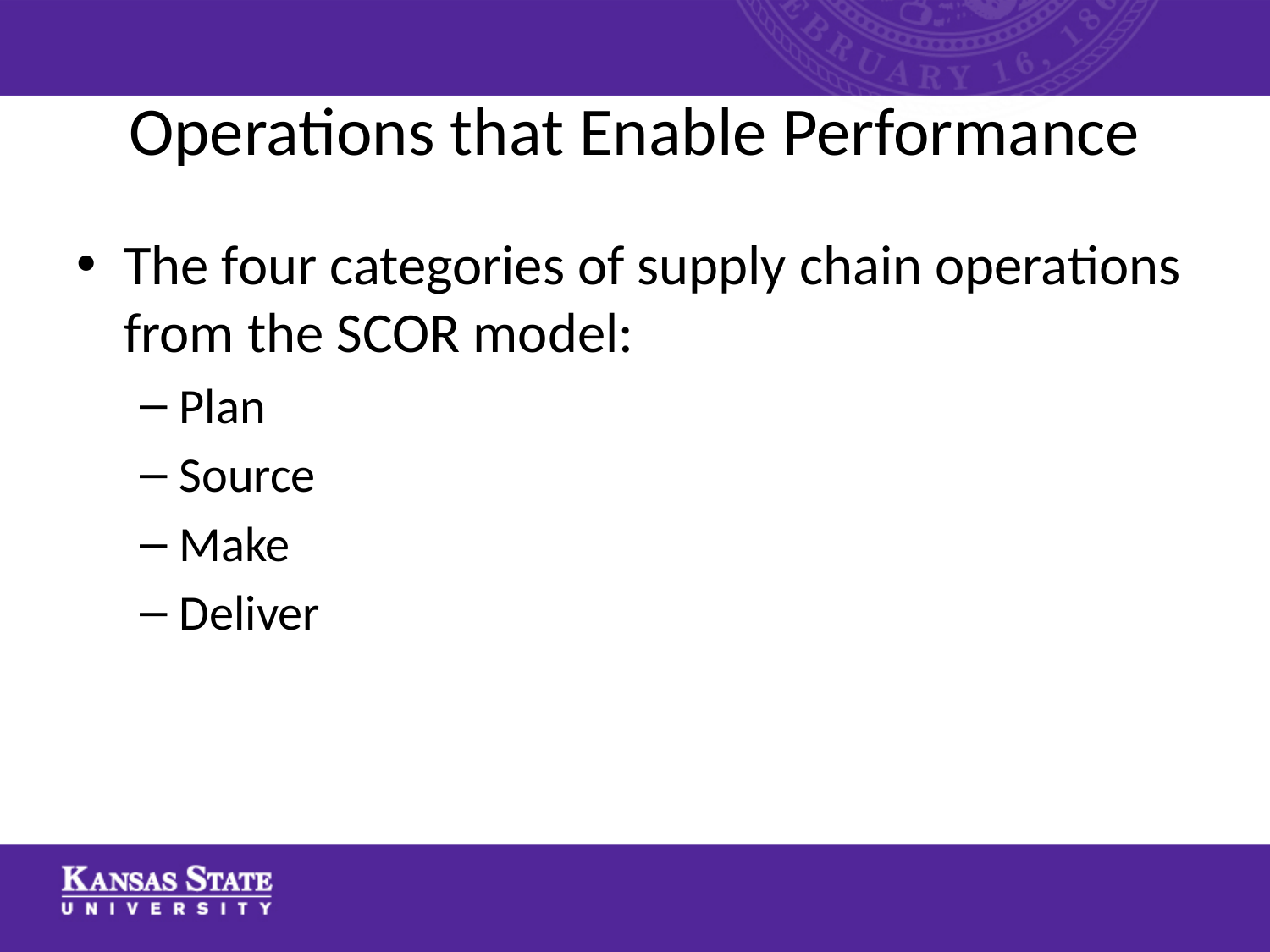

# Operations that Enable Performance
The four categories of supply chain operations from the SCOR model:
Plan
Source
Make
Deliver